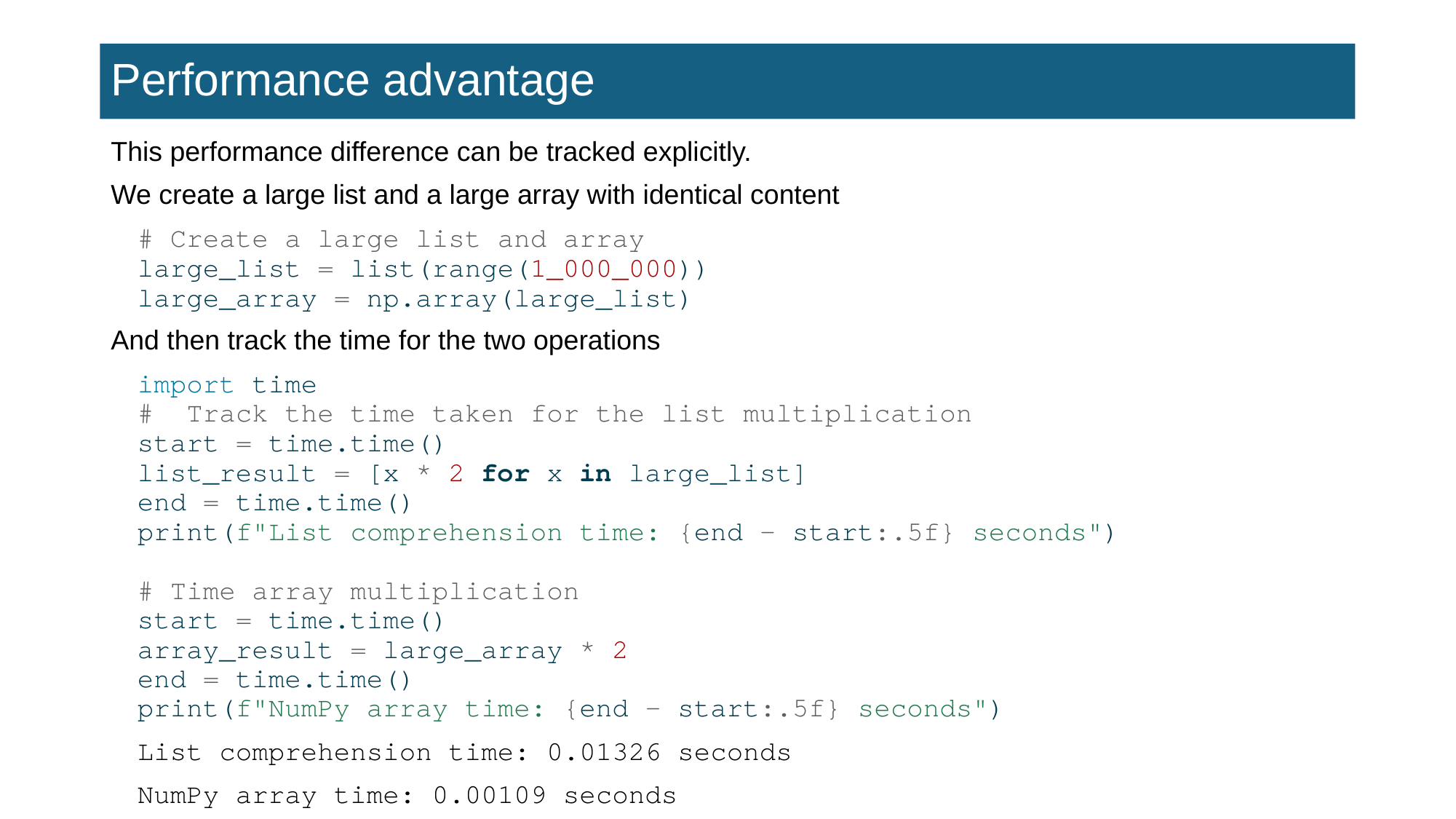

# Performance advantage
This performance difference can be tracked explicitly.
We create a large list and a large array with identical content
# Create a large list and array large_list = list(range(1_000_000)) large_array = np.array(large_list)
And then track the time for the two operations
import time
#  Track the time taken for the list multiplication
start = time.time()
list_result = [x * 2 for x in large_list]
end = time.time()
print(f"List comprehension time: {end - start:.5f} seconds")
# Time array multiplication
start = time.time()
array_result = large_array * 2
end = time.time()
print(f"NumPy array time: {end - start:.5f} seconds")
List comprehension time: 0.01326 seconds
NumPy array time: 0.00109 seconds